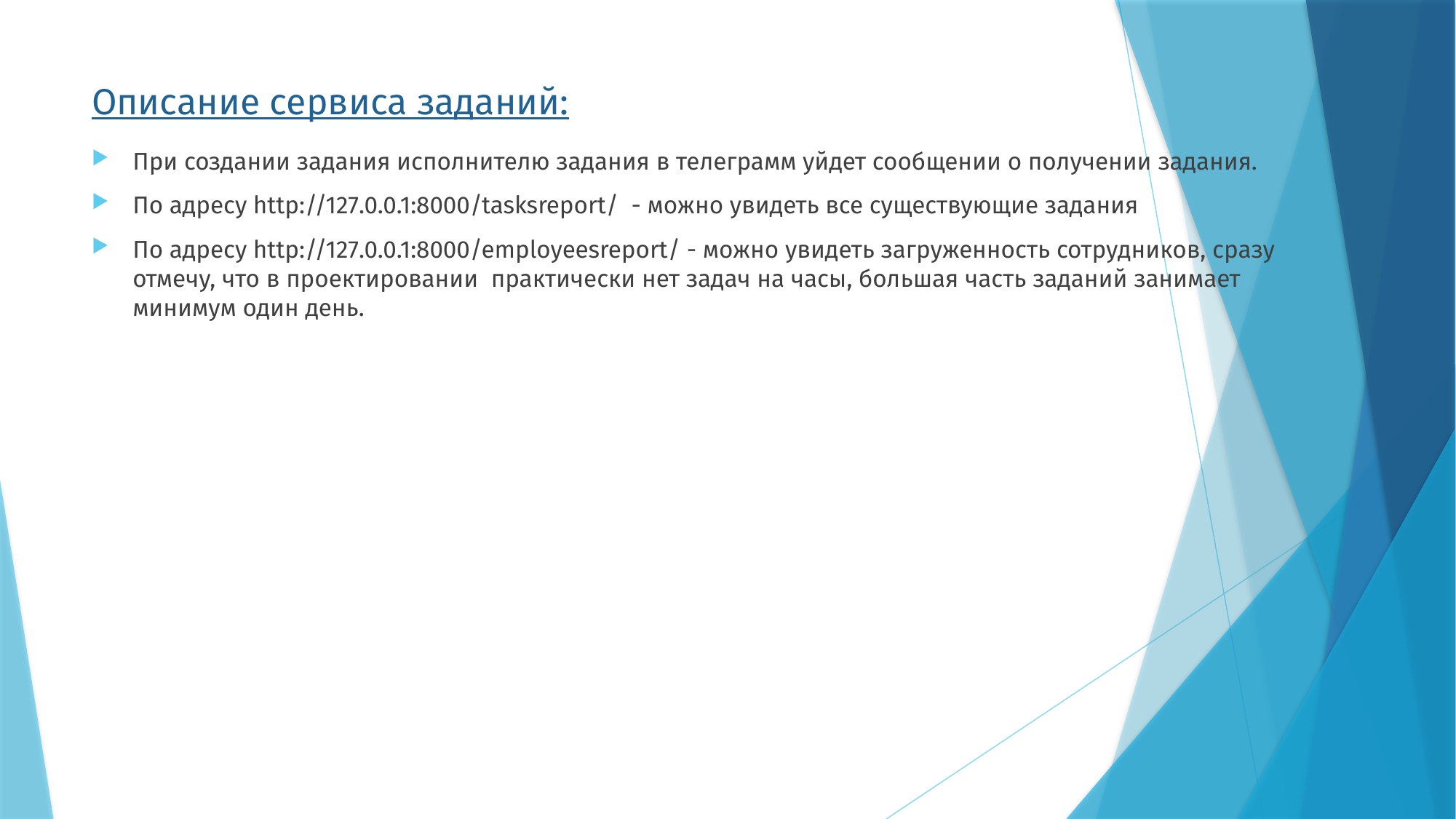

# Описание сервиса заданий:
При создании задания исполнителю задания в телеграмм уйдет сообщении о получении задания.
По адресу http://127.0.0.1:8000/tasksreport/  - можно увидеть все существующие задания
По адресу http://127.0.0.1:8000/employeesreport/ - можно увидеть загруженность сотрудников, сразу отмечу, что в проектировании  практически нет задач на часы, большая часть заданий занимает минимум один день.